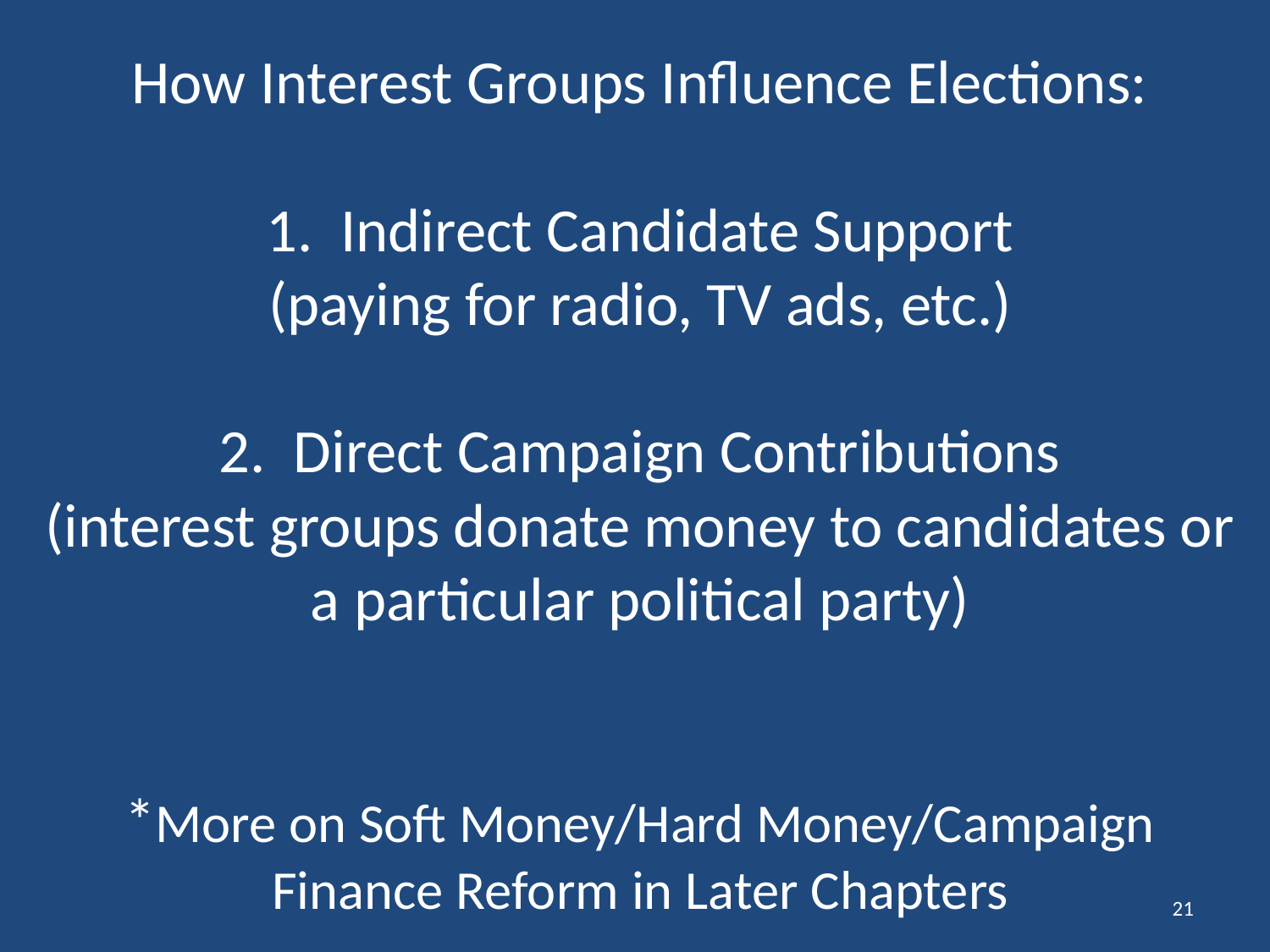

# How Interest Groups Influence Elections: 1.  Indirect Candidate Support (paying for radio, TV ads, etc.) 2.  Direct Campaign Contributions (interest groups donate money to candidates or a particular political party) *More on Soft Money/Hard Money/Campaign Finance Reform in Later Chapters
21